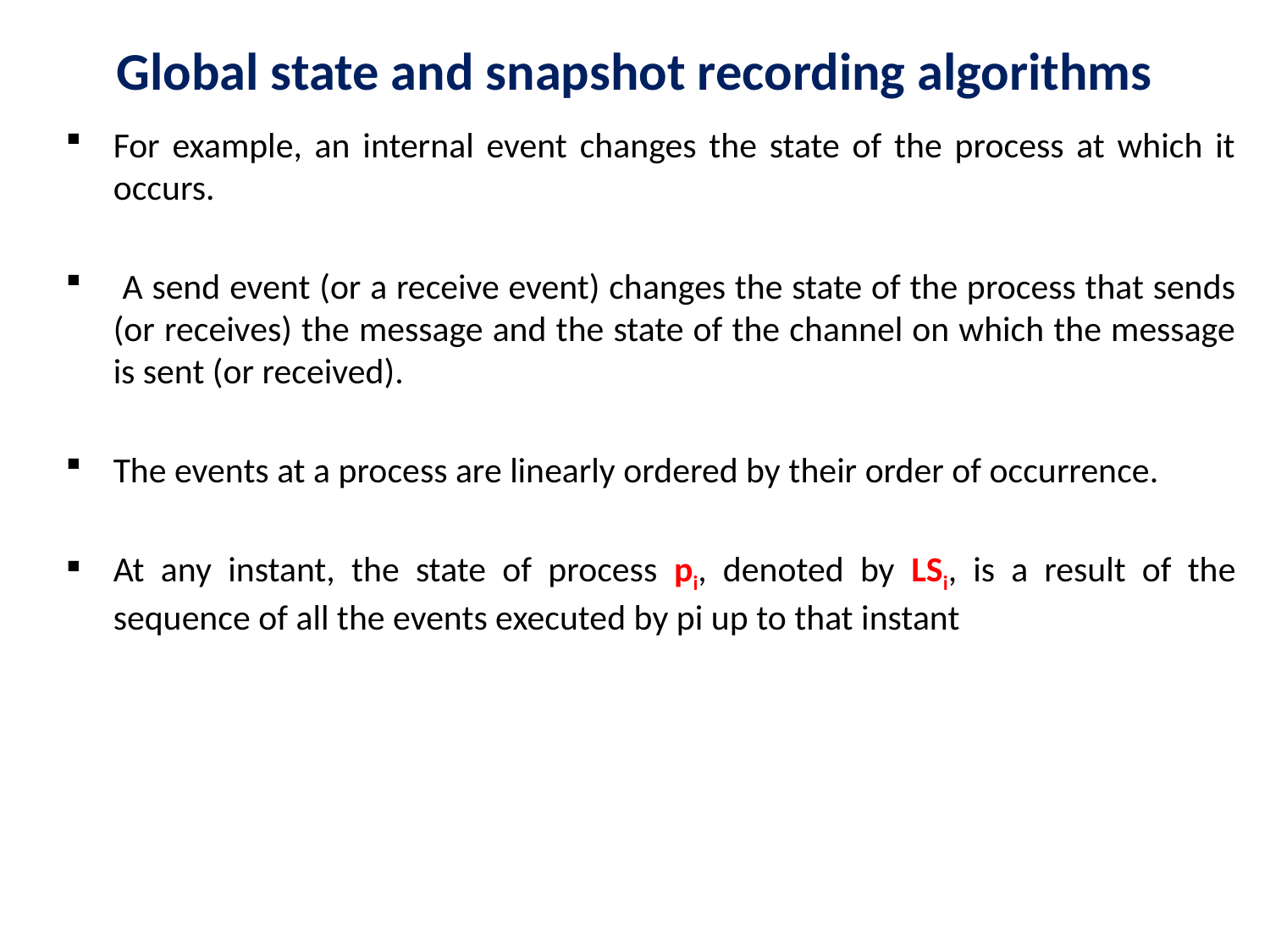

# Global state and snapshot recording algorithms
For example, an internal event changes the state of the process at which it occurs.

 A send event (or a receive event) changes the state of the process that sends (or receives) the message and the state of the channel on which the message is sent (or received).

The events at a process are linearly ordered by their order of occurrence.

At any instant, the state of process pi, denoted by LSi, is a result of the sequence of all the events executed by pi up to that instant